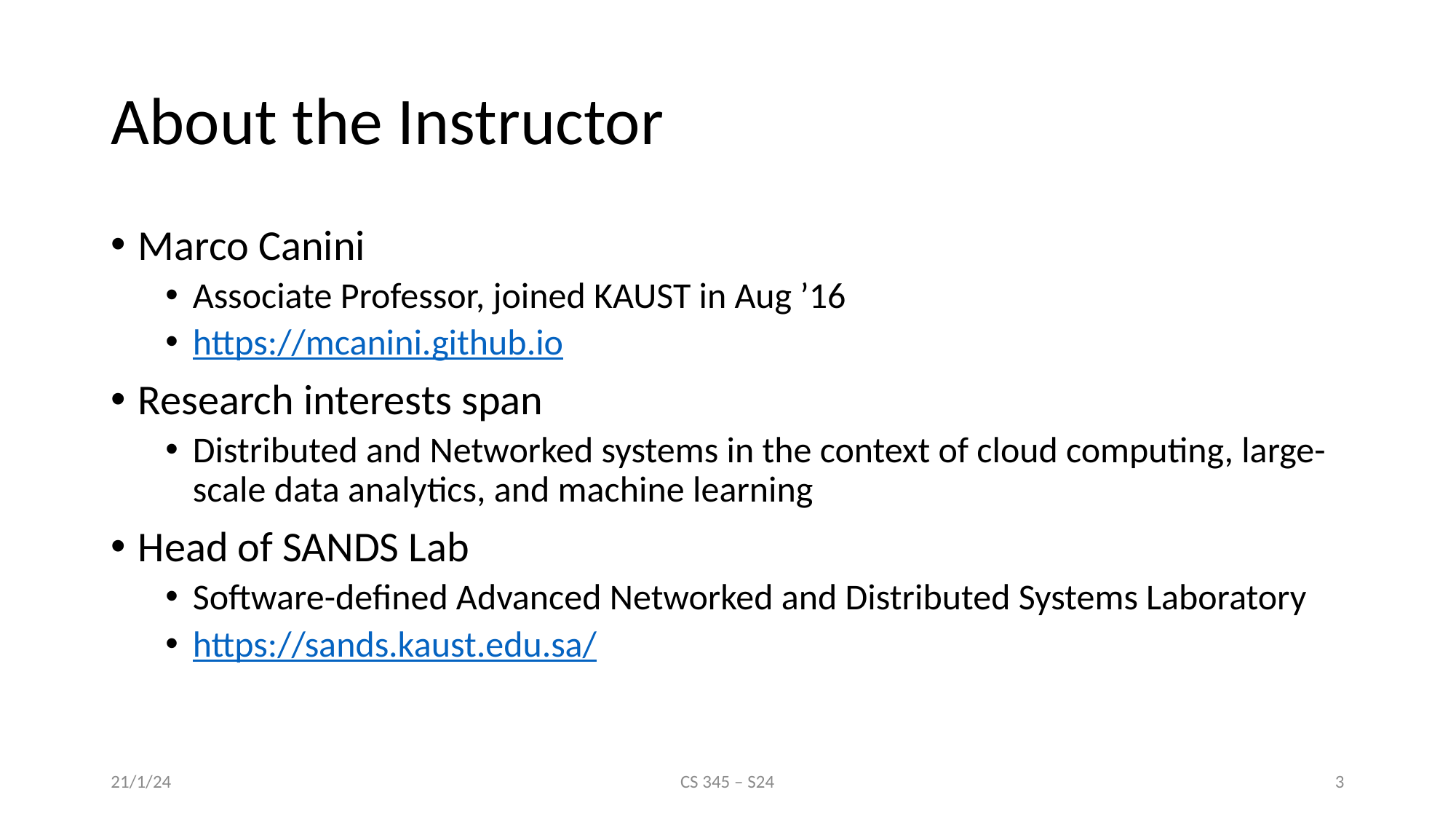

# About the Instructor
Marco Canini
Associate Professor, joined KAUST in Aug ’16
https://mcanini.github.io
Research interests span
Distributed and Networked systems in the context of cloud computing, large-scale data analytics, and machine learning
Head of SANDS Lab
Software-defined Advanced Networked and Distributed Systems Laboratory
https://sands.kaust.edu.sa/
21/1/24
CS 345 – S24
3